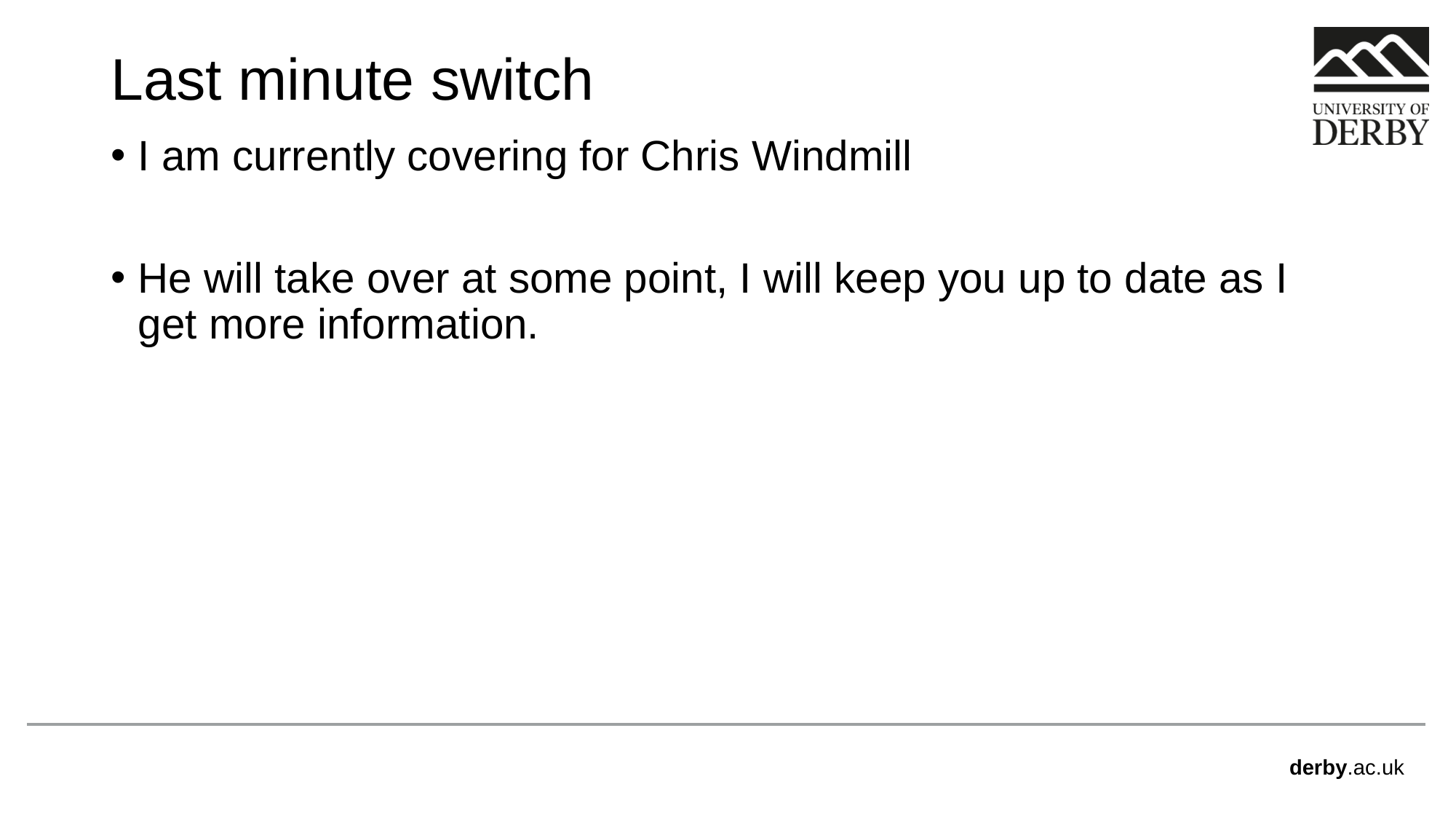

# Last minute switch
I am currently covering for Chris Windmill

He will take over at some point, I will keep you up to date as I get more information.